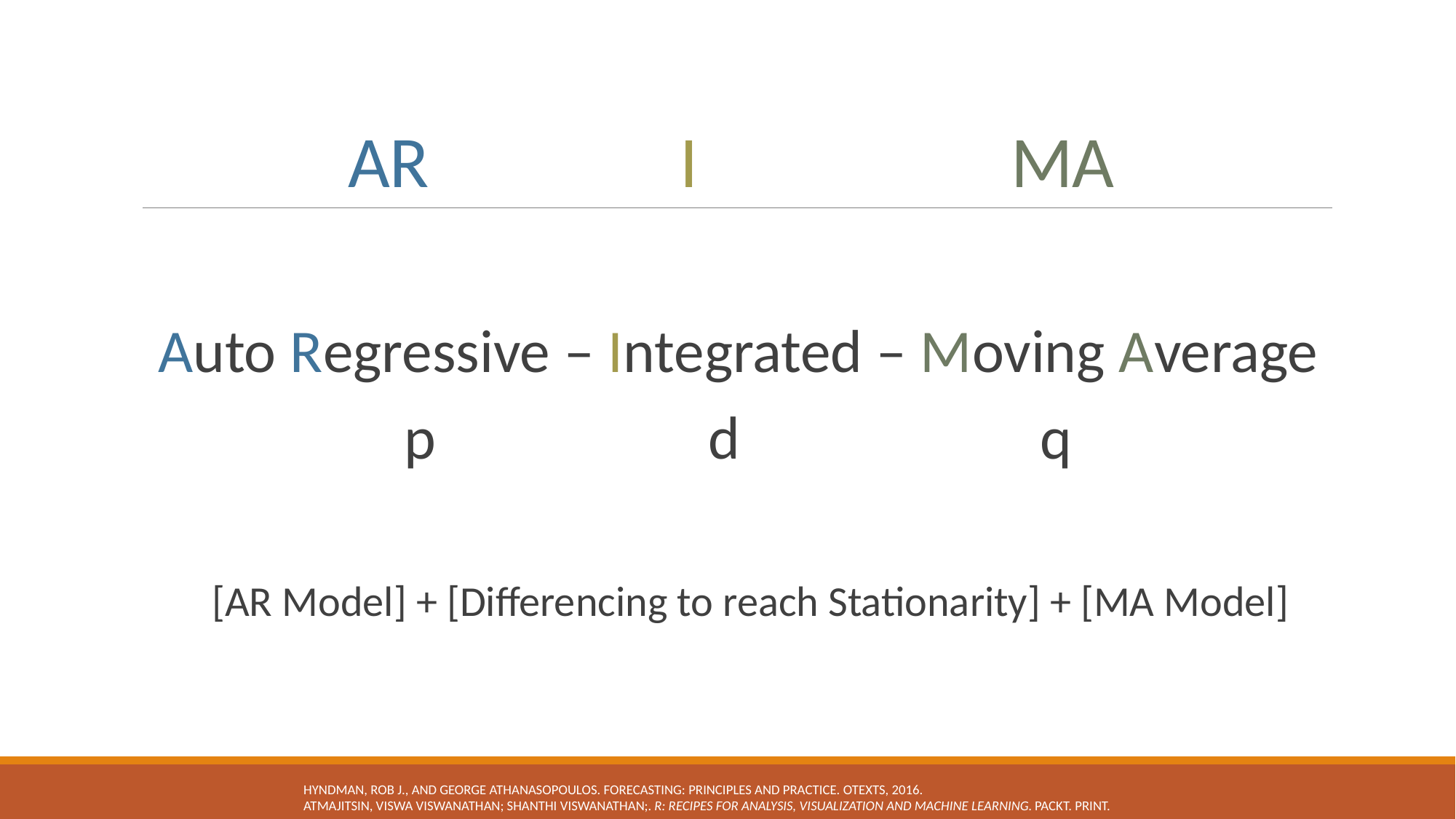

# AR                I                    MA

Auto Regressive – Integrated – Moving Average
p                    d                      q

    [AR Model] + [Differencing to reach Stationarity] + [MA Model]
Hyndman, Rob J., and George Athanasopoulos. Forecasting: Principles and Practice. OTexts, 2016.
ATMAJITSIN, VISWA VISWANATHAN; SHANTHI VISWANATHAN;. R: Recipes for Analysis, Visualization and Machine Learning. PACKT. Print.